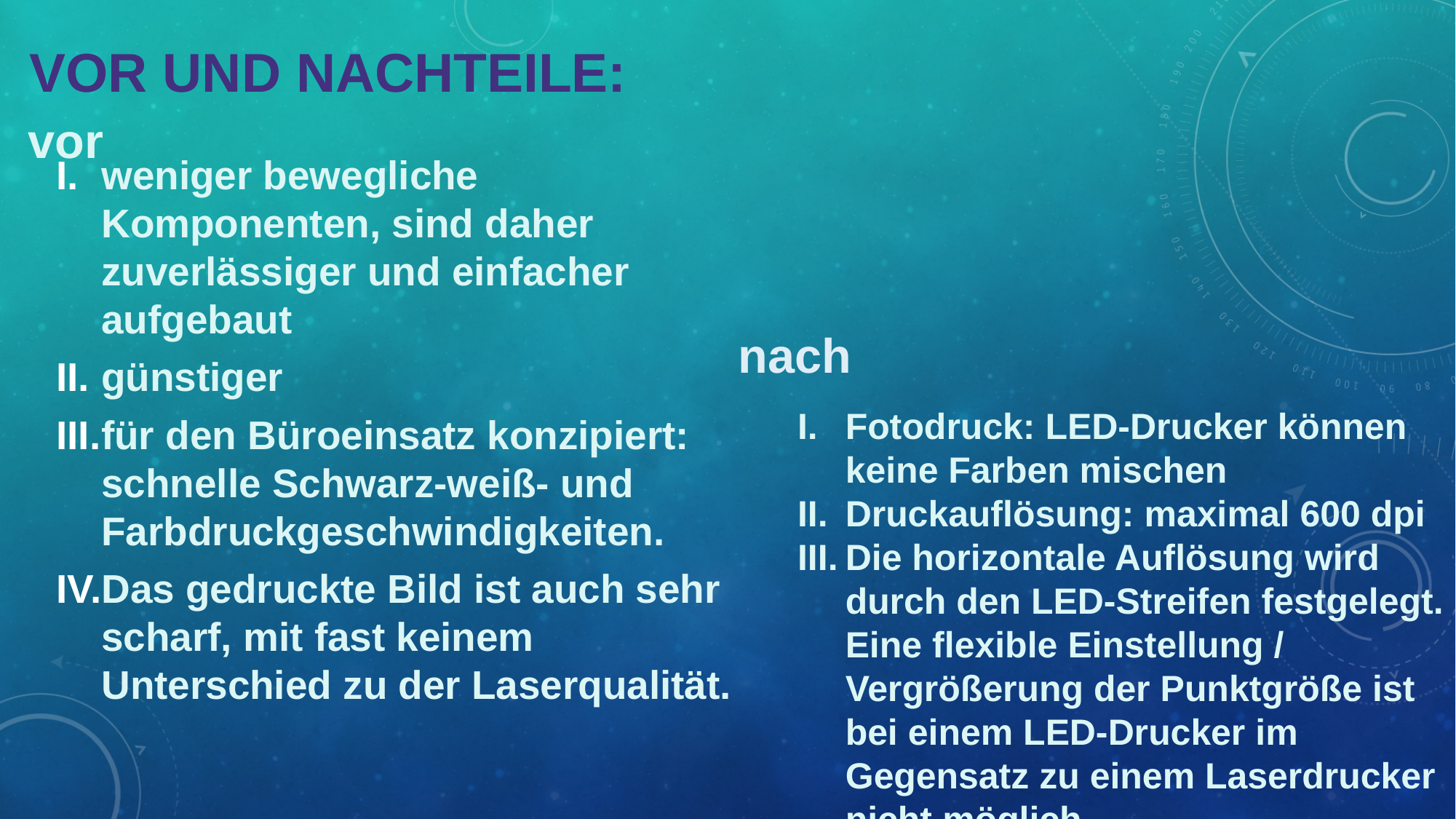

# Vor und Nachteile:
vor
weniger bewegliche Komponenten, sind daher zuverlässiger und einfacher aufgebaut
günstiger
für den Büroeinsatz konzipiert: schnelle Schwarz-weiß- und Farbdruckgeschwindigkeiten.
Das gedruckte Bild ist auch sehr scharf, mit fast keinem Unterschied zu der Laserqualität.

nach
Fotodruck: LED-Drucker können keine Farben mischen
Druckauflösung: maximal 600 dpi
Die horizontale Auflösung wird durch den LED-Streifen festgelegt. Eine flexible Einstellung / Vergrößerung der Punktgröße ist bei einem LED-Drucker im Gegensatz zu einem Laserdrucker nicht möglich.